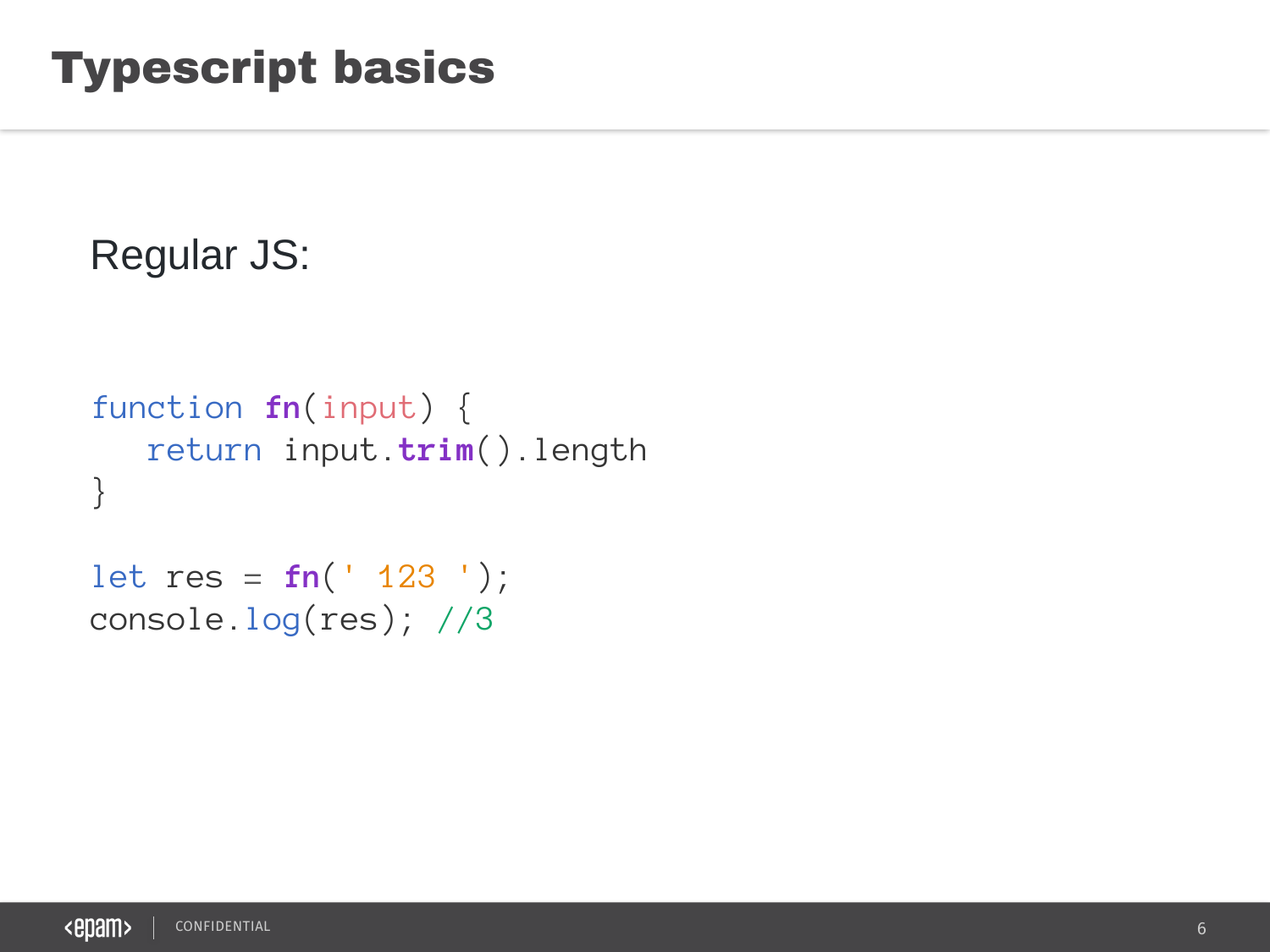

Typescript basics
Regular JS:
function fn(input) {
   return input.trim().length
}
let res = fn(' 123 ');
console.log(res); //3